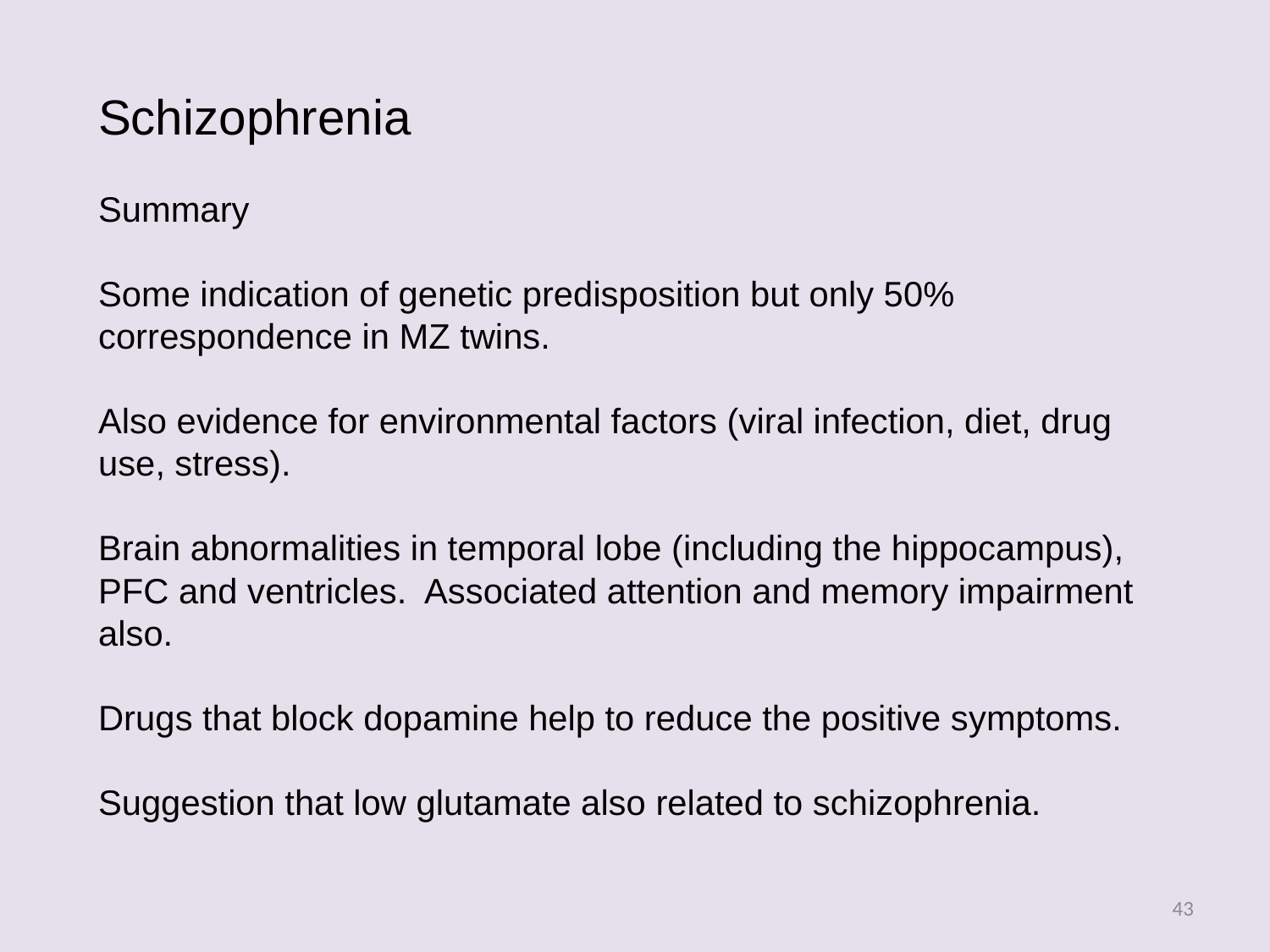

Schizophrenia

Summary

Some indication of genetic predisposition but only 50% correspondence in MZ twins.

Also evidence for environmental factors (viral infection, diet, drug use, stress).

Brain abnormalities in temporal lobe (including the hippocampus), PFC and ventricles.  Associated attention and memory impairment also.

Drugs that block dopamine help to reduce the positive symptoms.

Suggestion that low glutamate also related to schizophrenia.
43